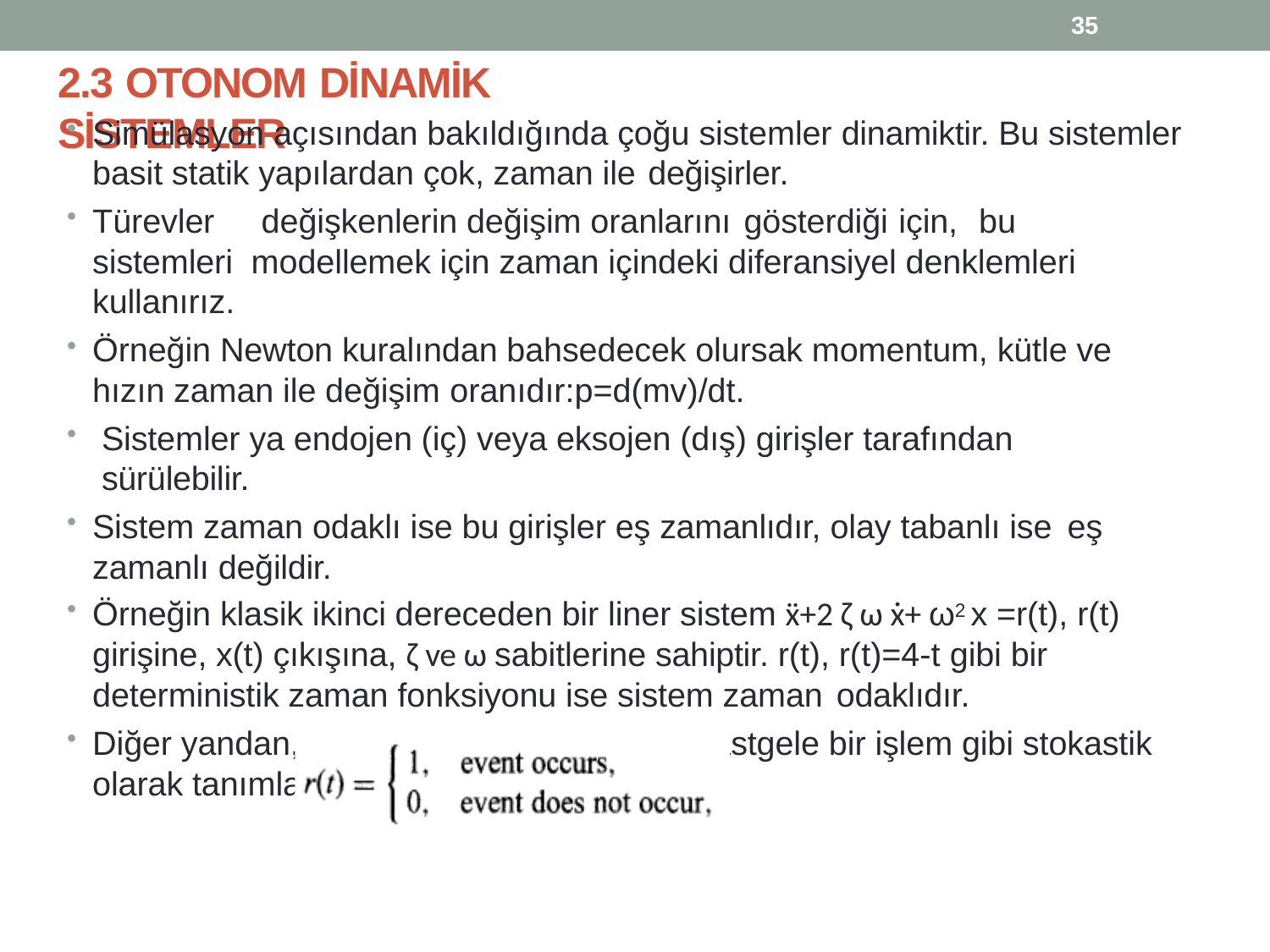

35
# 2.3 OTONOM DİNAMİK SİSTEMLER
Simülasyon açısından bakıldığında çoğu sistemler dinamiktir. Bu sistemler  basit statik yapılardan çok, zaman ile değişirler.
Türevler	değişkenlerin değişim oranlarını gösterdiği için,	bu sistemleri  modellemek için zaman içindeki diferansiyel denklemleri kullanırız.
Örneğin Newton kuralından bahsedecek olursak momentum, kütle ve  hızın zaman ile değişim oranıdır:p=d(mv)/dt.
Sistemler ya endojen (iç) veya eksojen (dış) girişler tarafından sürülebilir.
Sistem zaman odaklı ise bu girişler eş zamanlıdır, olay tabanlı ise eş
zamanlı değildir.
Örneğin klasik ikinci dereceden bir liner sistem ẍ+2 ζ ω ẋ+ ω2 x =r(t), r(t)  girişine, x(t) çıkışına, ζ ve ω sabitlerine sahiptir. r(t), r(t)=4-t gibi bir  deterministik zaman fonksiyonu ise sistem zaman odaklıdır.
Diğer yandan, eğer r(t) aşağıdaki şekilde rastgele bir işlem gibi stokastik  olarak tanımlanırsa model olay odaklıdır: